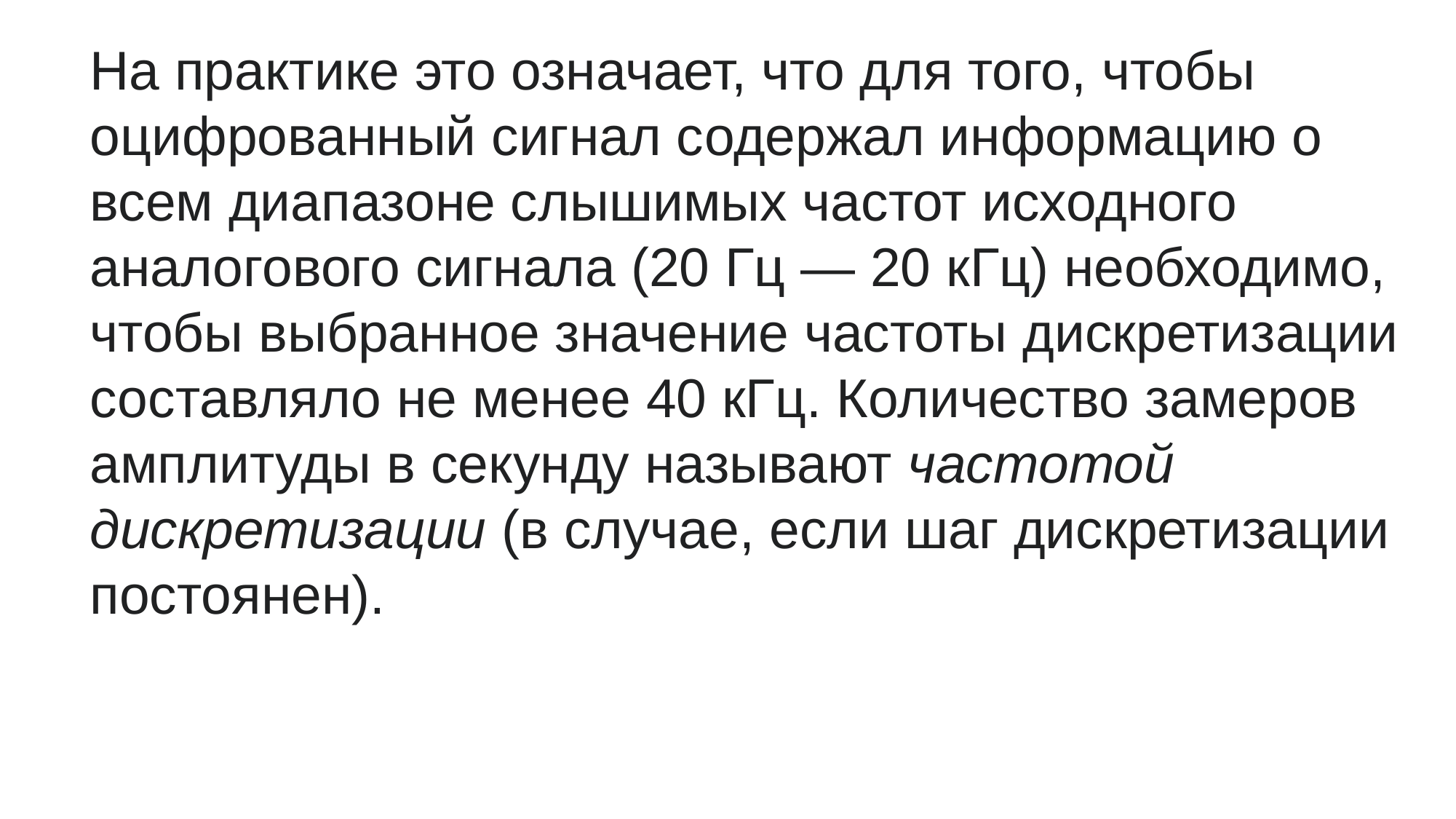

На практике это означает, что для того, чтобы оцифрованный сигнал содержал информацию о всем диапазоне слышимых частот исходного аналогового сигнала (20 Гц — 20 кГц) необходимо, чтобы выбранное значение частоты дискретизации составляло не менее 40 кГц. Количество замеров амплитуды в секунду называют частотой дискретизации (в случае, если шаг дискретизации постоянен).